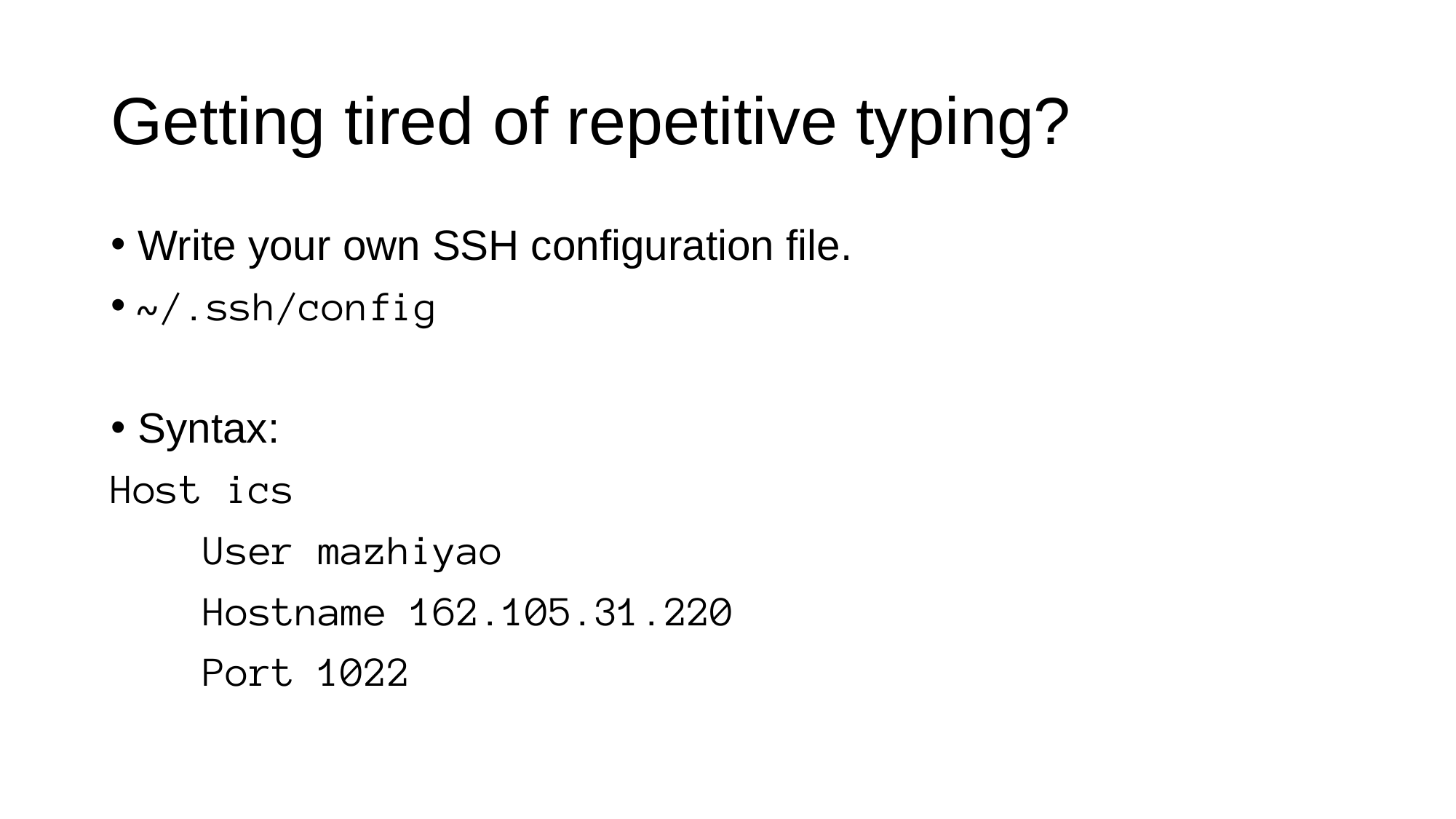

# Getting tired of repetitive typing?
Write your own SSH configuration file.
~/.ssh/config

Syntax:
Host ics
    User mazhiyao
    Hostname 162.105.31.220
    Port 1022